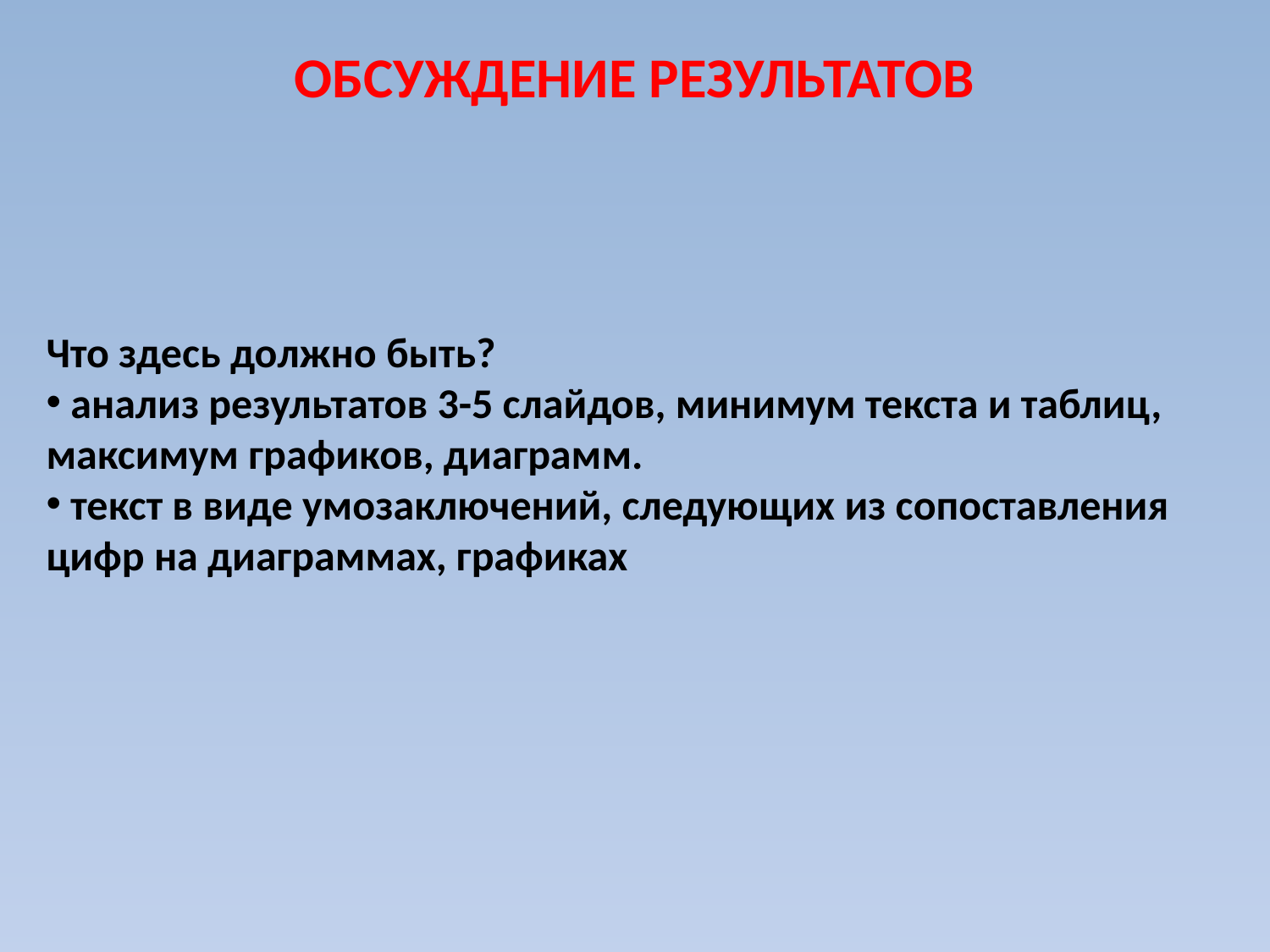

ОБСУЖДЕНИЕ РЕЗУЛЬТАТОВ

Что здесь должно быть?
 анализ результатов 3-5 слайдов, минимум текста и таблиц, максимум графиков, диаграмм.
 текст в виде умозаключений, следующих из сопоставления цифр на диаграммах, графиках